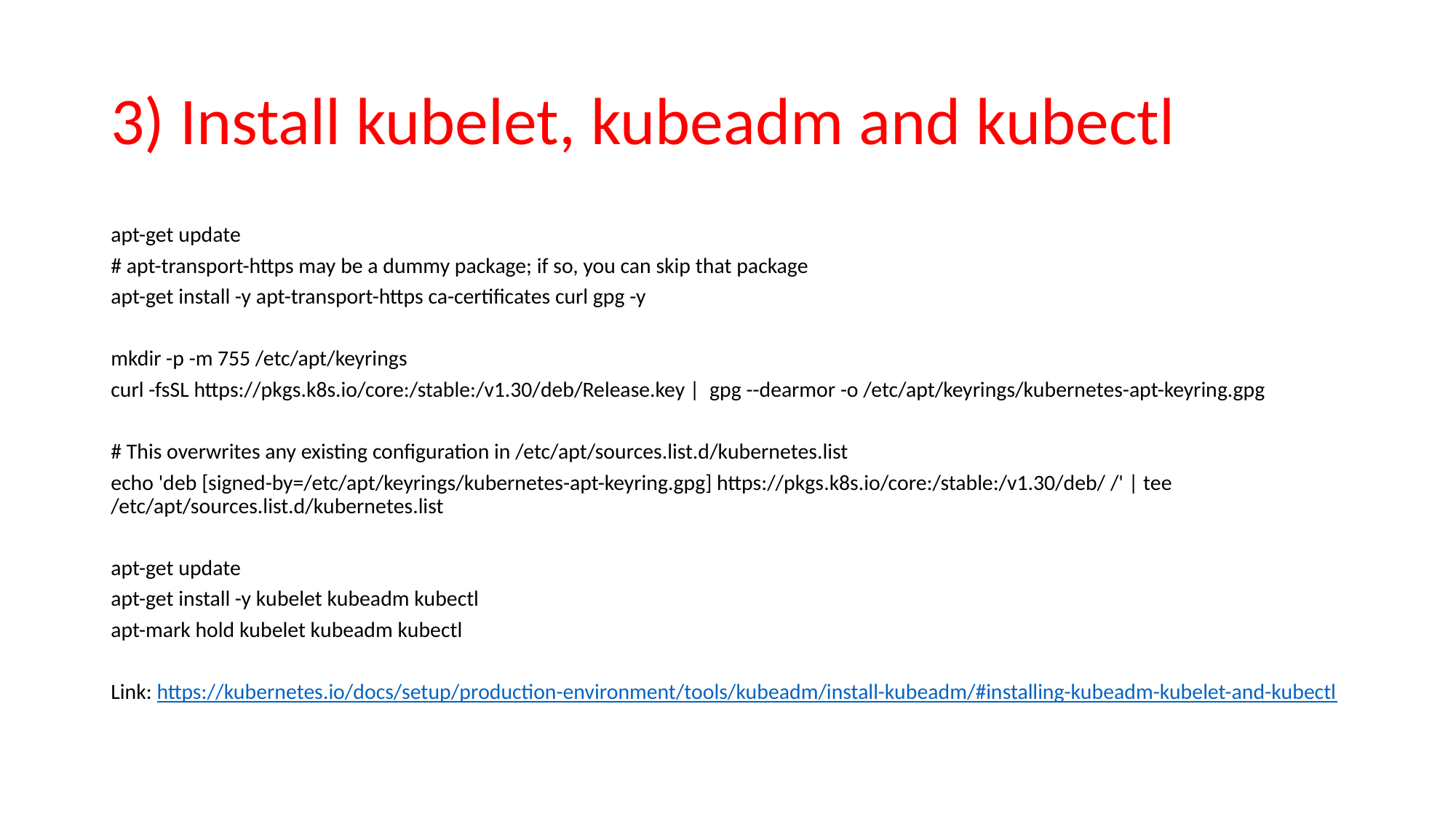

# 3) Install kubelet, kubeadm and kubectl
apt-get update
# apt-transport-https may be a dummy package; if so, you can skip that package
apt-get install -y apt-transport-https ca-certificates curl gpg -y

mkdir -p -m 755 /etc/apt/keyrings
curl -fsSL https://pkgs.k8s.io/core:/stable:/v1.30/deb/Release.key |  gpg --dearmor -o /etc/apt/keyrings/kubernetes-apt-keyring.gpg

# This overwrites any existing configuration in /etc/apt/sources.list.d/kubernetes.list
echo 'deb [signed-by=/etc/apt/keyrings/kubernetes-apt-keyring.gpg] https://pkgs.k8s.io/core:/stable:/v1.30/deb/ /' | tee /etc/apt/sources.list.d/kubernetes.list

apt-get update
apt-get install -y kubelet kubeadm kubectl
apt-mark hold kubelet kubeadm kubectl

Link: https://kubernetes.io/docs/setup/production-environment/tools/kubeadm/install-kubeadm/#installing-kubeadm-kubelet-and-kubectl